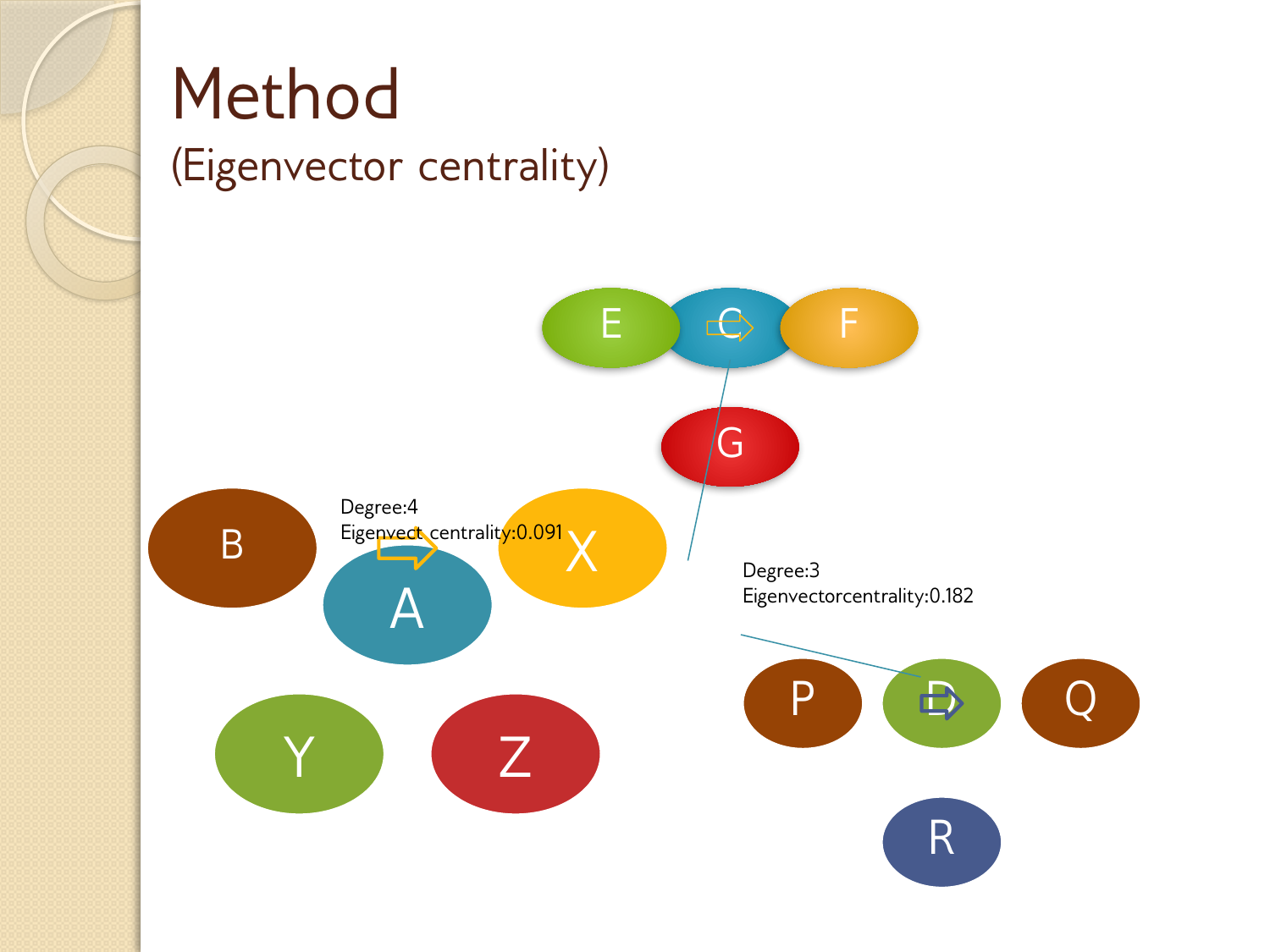

# Method (Eigenvector centrality)
C
F
G
E
A
X
Z
Y
B
Degree:4
Eigenvect centrality:0.091
D
Q
R
P
Degree:3
Eigenvectorcentrality:0.182